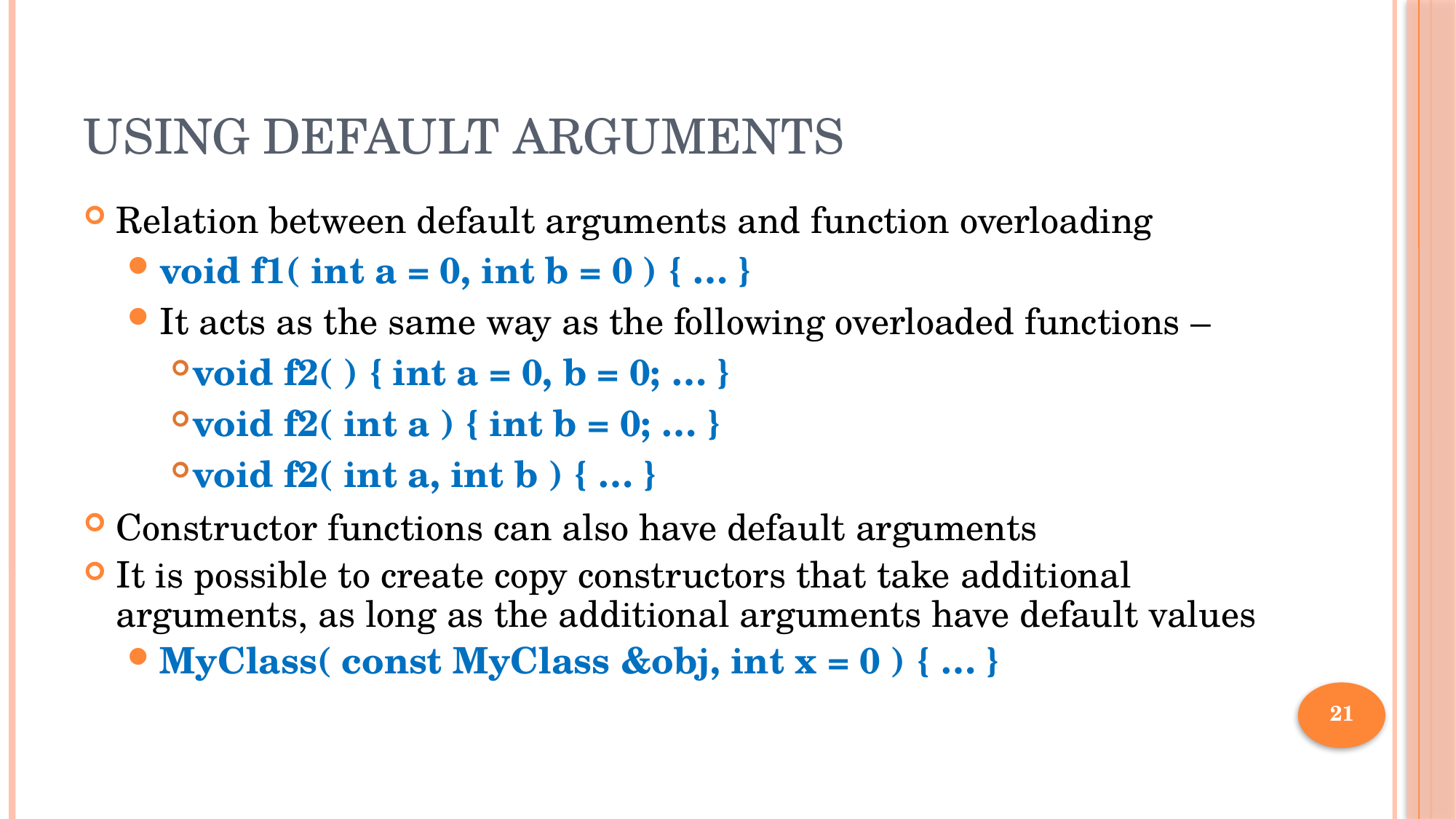

# Using Default Arguments
Relation between default arguments and function overloading
void f1( int a = 0, int b = 0 ) { … }
It acts as the same way as the following overloaded functions –
void f2( ) { int a = 0, b = 0; … }
void f2( int a ) { int b = 0; … }
void f2( int a, int b ) { … }
Constructor functions can also have default arguments
It is possible to create copy constructors that take additional arguments, as long as the additional arguments have default values
MyClass( const MyClass &obj, int x = 0 ) { … }

21